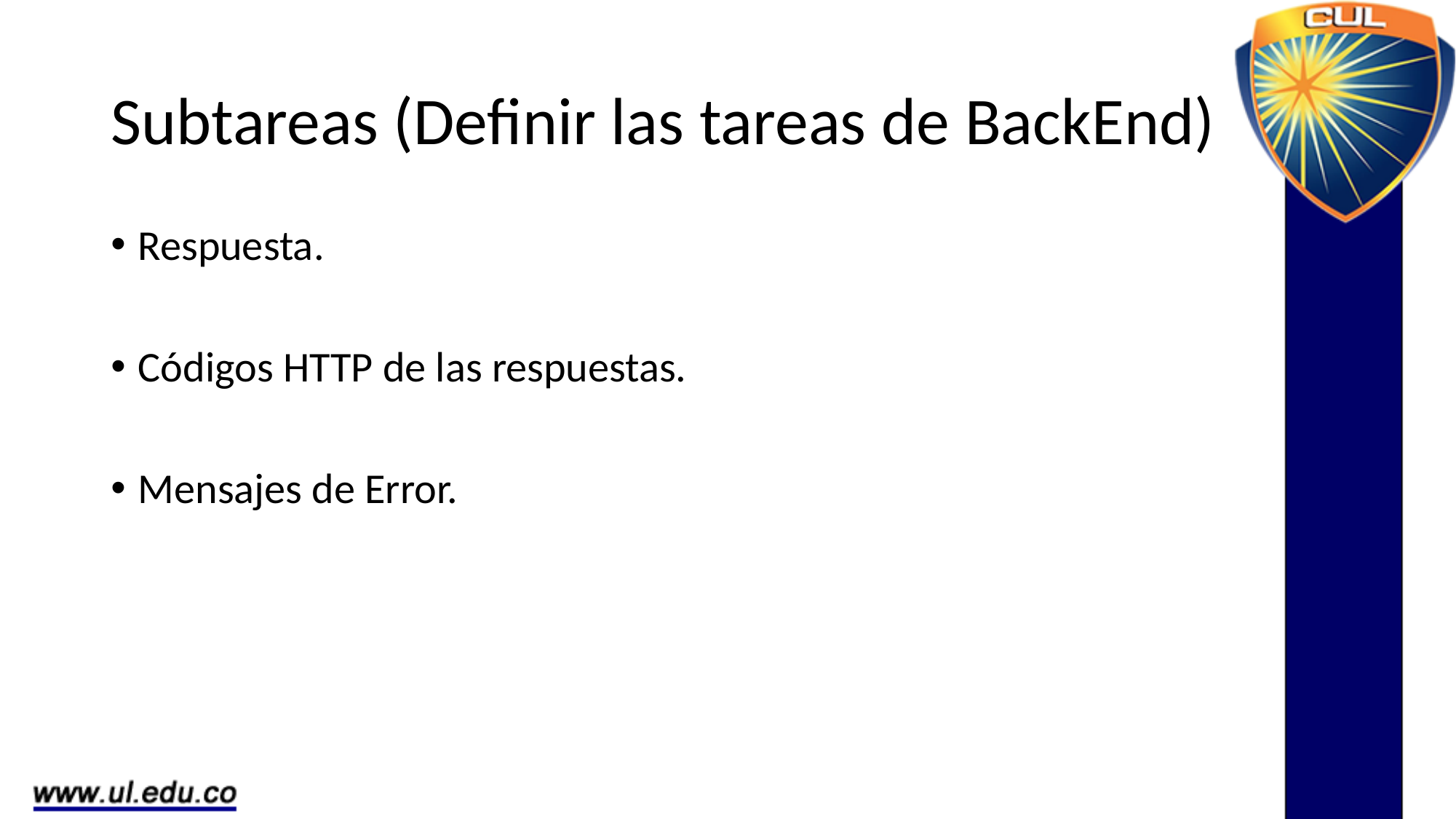

# Subtareas (Definir las tareas de BackEnd)
Respuesta.

Códigos HTTP de las respuestas.

Mensajes de Error.